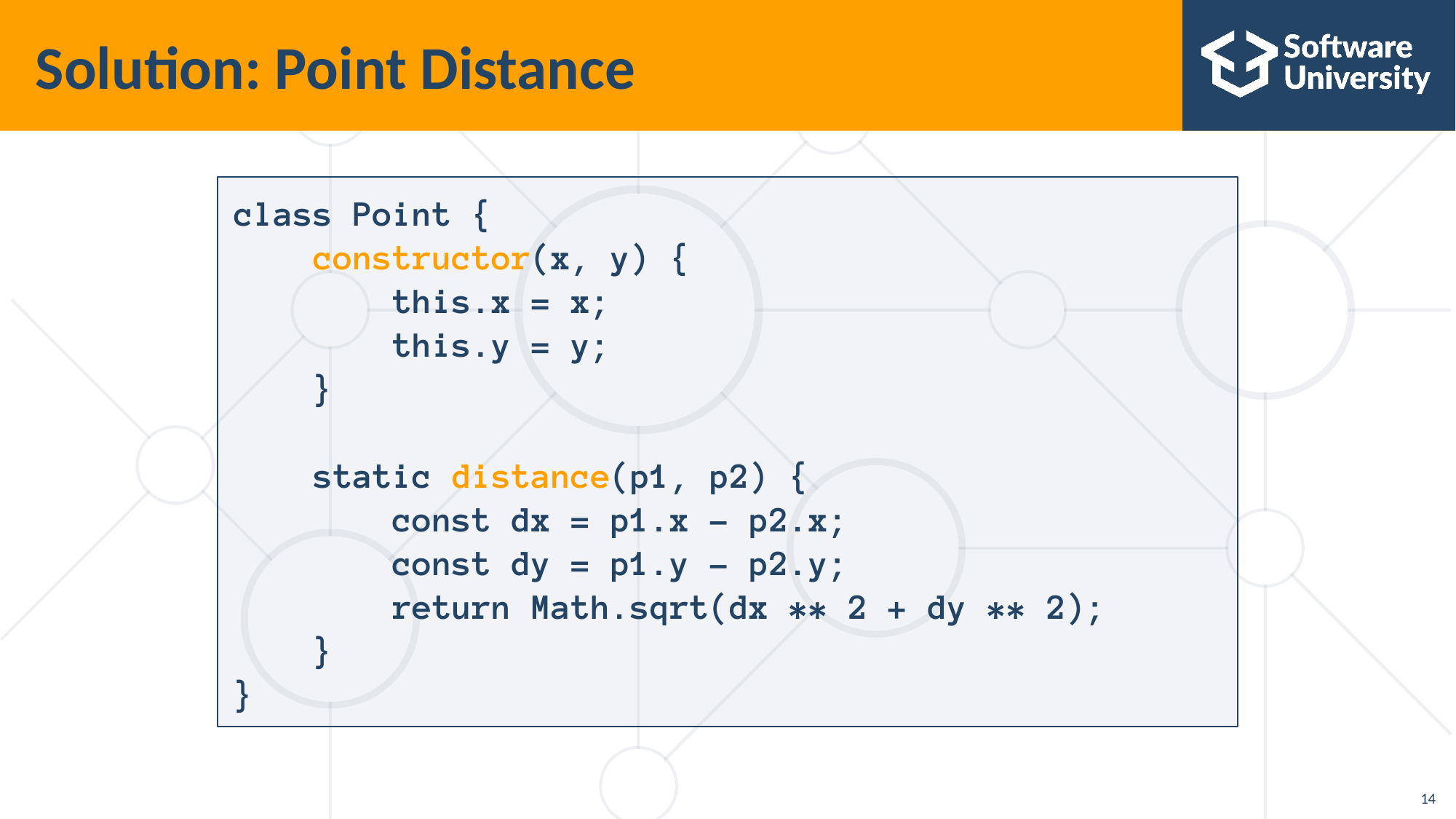

# Solution: Point Distance
class Point {
    constructor(x, y) {
        this.x = x;
        this.y = y;
    }

    static distance(p1, p2) {
        const dx = p1.x - p2.x;
        const dy = p1.y - p2.y;
        return Math.sqrt(dx ** 2 + dy ** 2);
    }
}
14